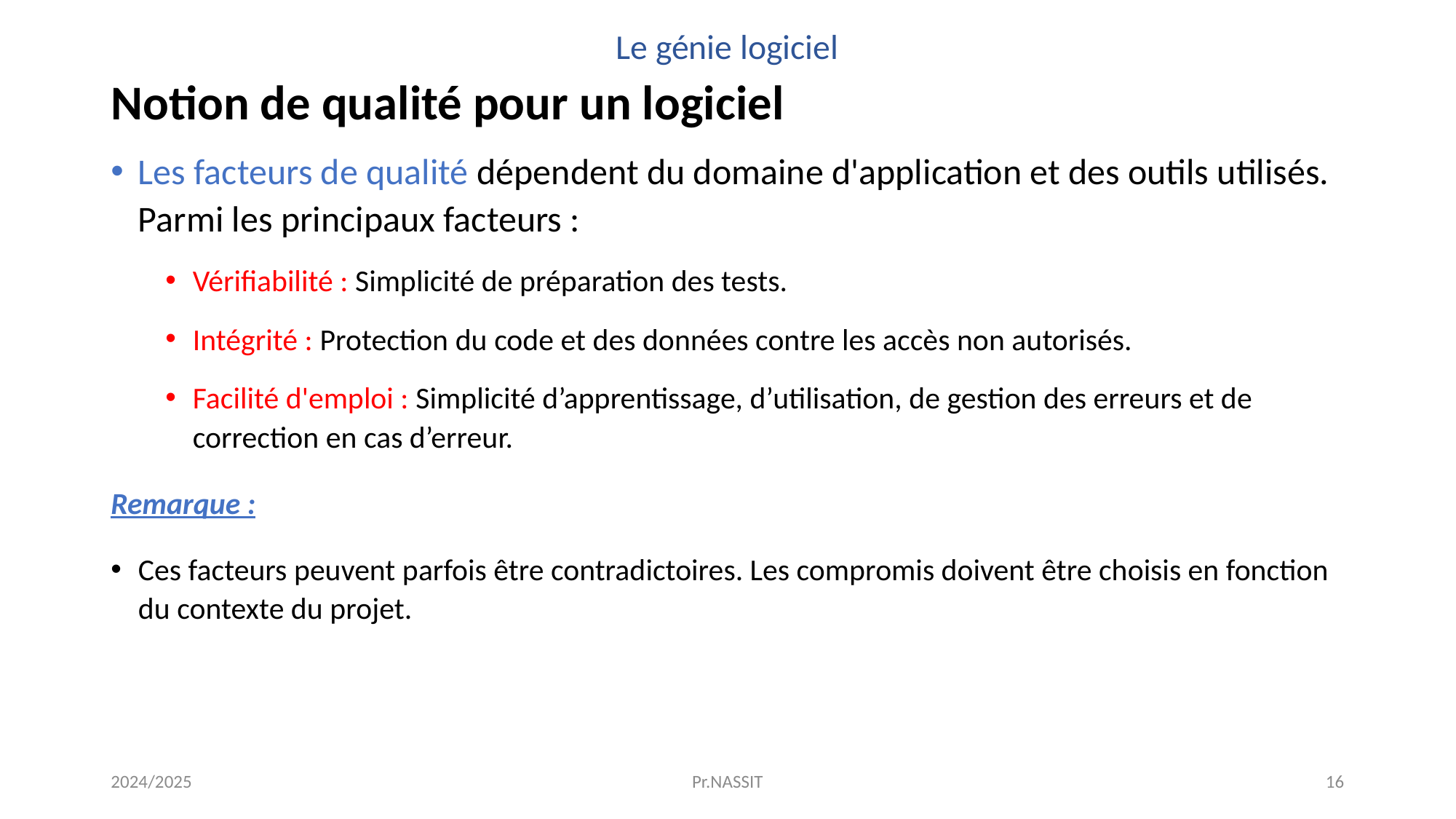

# Le génie logiciel
Notion de qualité pour un logiciel
Les facteurs de qualité dépendent du domaine d'application et des outils utilisés. Parmi les principaux facteurs :
Vérifiabilité : Simplicité de préparation des tests.
Intégrité : Protection du code et des données contre les accès non autorisés.
Facilité d'emploi : Simplicité d’apprentissage, d’utilisation, de gestion des erreurs et de correction en cas d’erreur.
Remarque :
Ces facteurs peuvent parfois être contradictoires. Les compromis doivent être choisis en fonction du contexte du projet.

2024/2025
Pr.NASSIT
16